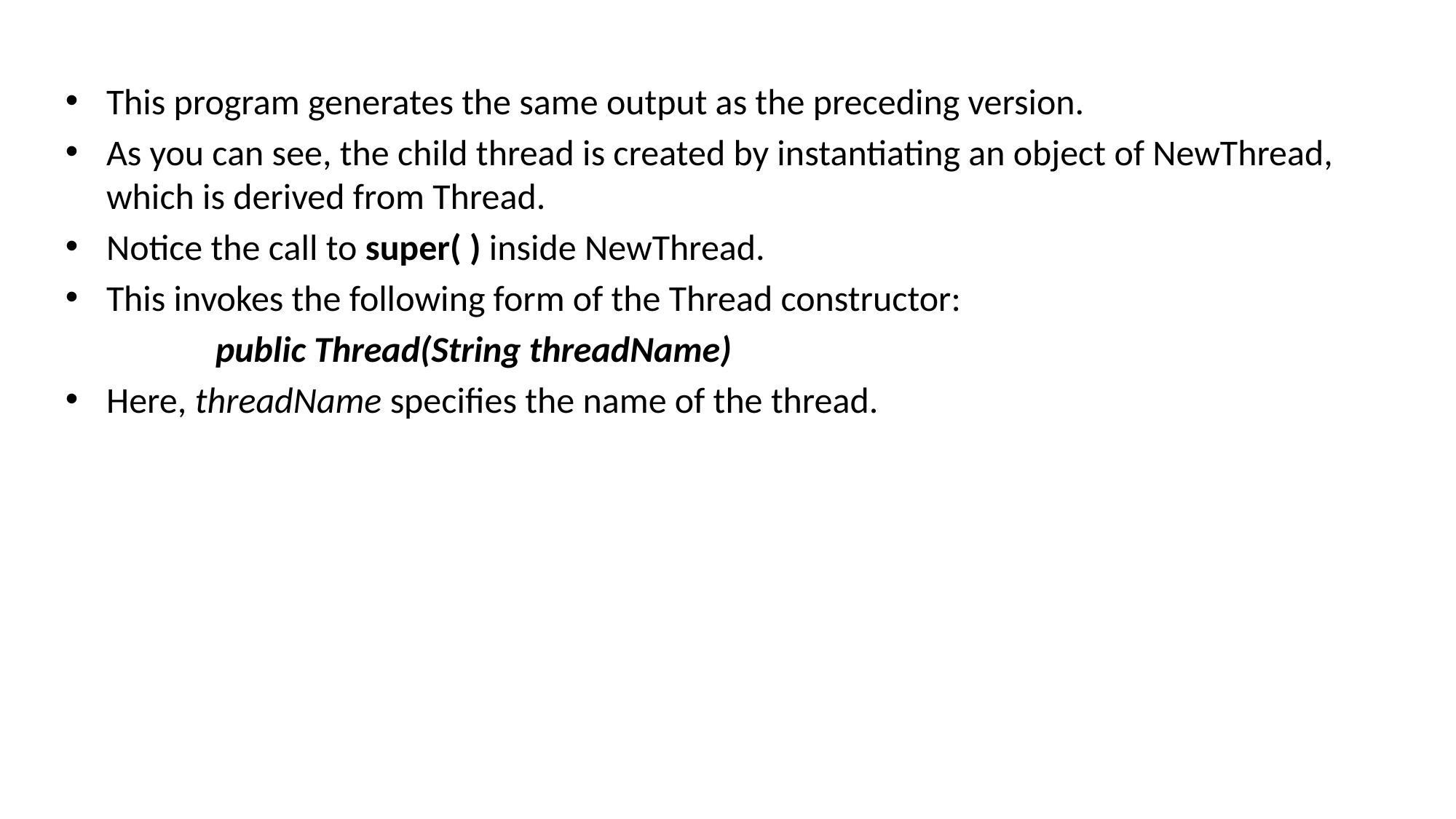

This program generates the same output as the preceding version.
As you can see, the child thread is created by instantiating an object of NewThread, which is derived from Thread.
Notice the call to super( ) inside NewThread.
This invokes the following form of the Thread constructor:
		public Thread(String threadName)
Here, threadName specifies the name of the thread.
Unit.3 Java
18